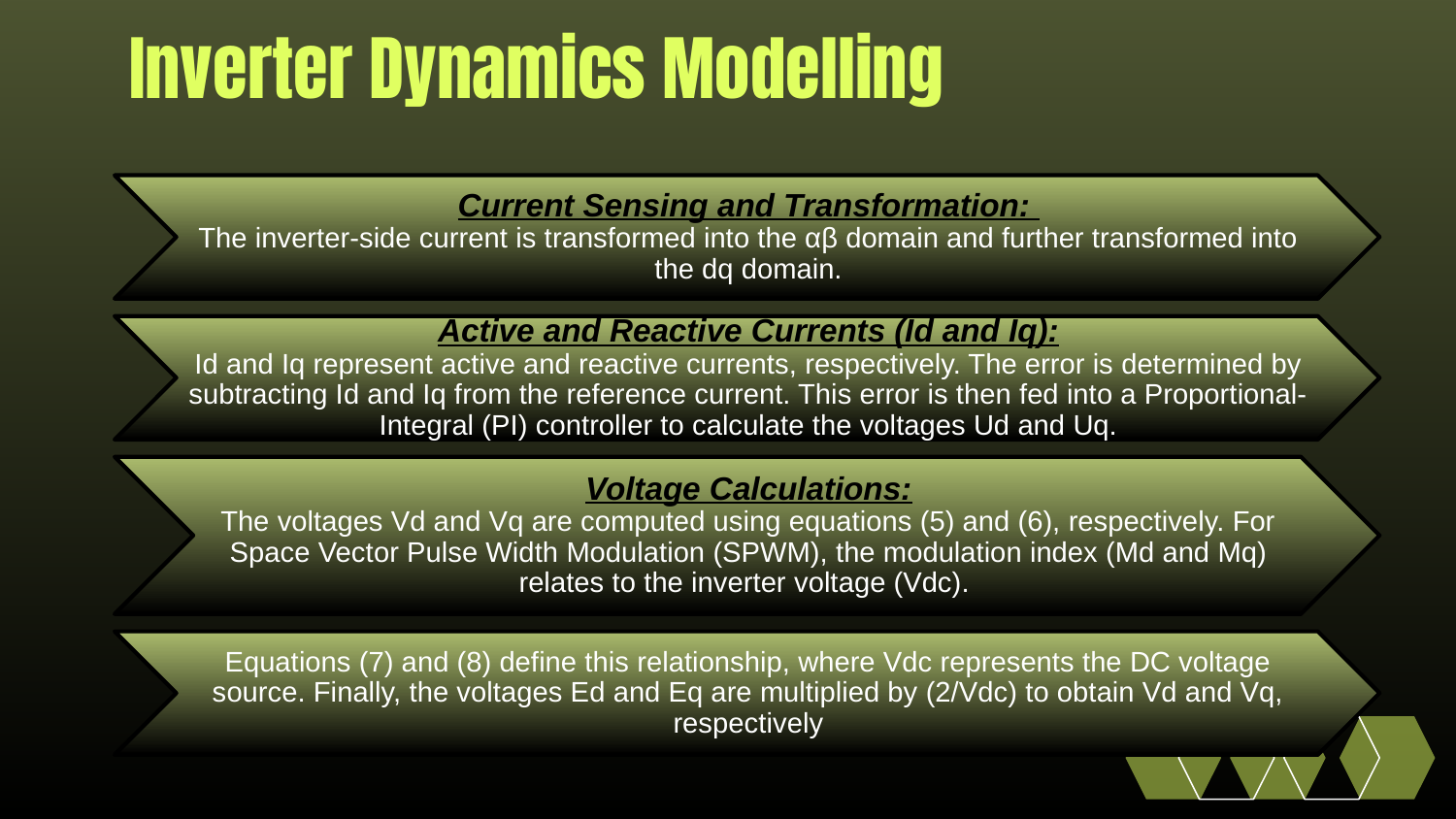

# Inverter Dynamics Modelling
Current Sensing and Transformation:
The inverter-side current is transformed into the αβ domain and further transformed into the dq domain.
Active and Reactive Currents (Id and Iq):
Id and Iq represent active and reactive currents, respectively. The error is determined by subtracting Id and Iq from the reference current. This error is then fed into a Proportional-Integral (PI) controller to calculate the voltages Ud and Uq.
Voltage Calculations:
The voltages Vd and Vq are computed using equations (5) and (6), respectively. For Space Vector Pulse Width Modulation (SPWM), the modulation index (Md and Mq) relates to the inverter voltage (Vdc).
Equations (7) and (8) define this relationship, where Vdc represents the DC voltage source. Finally, the voltages Ed and Eq are multiplied by (2/Vdc) to obtain Vd and Vq, respectively